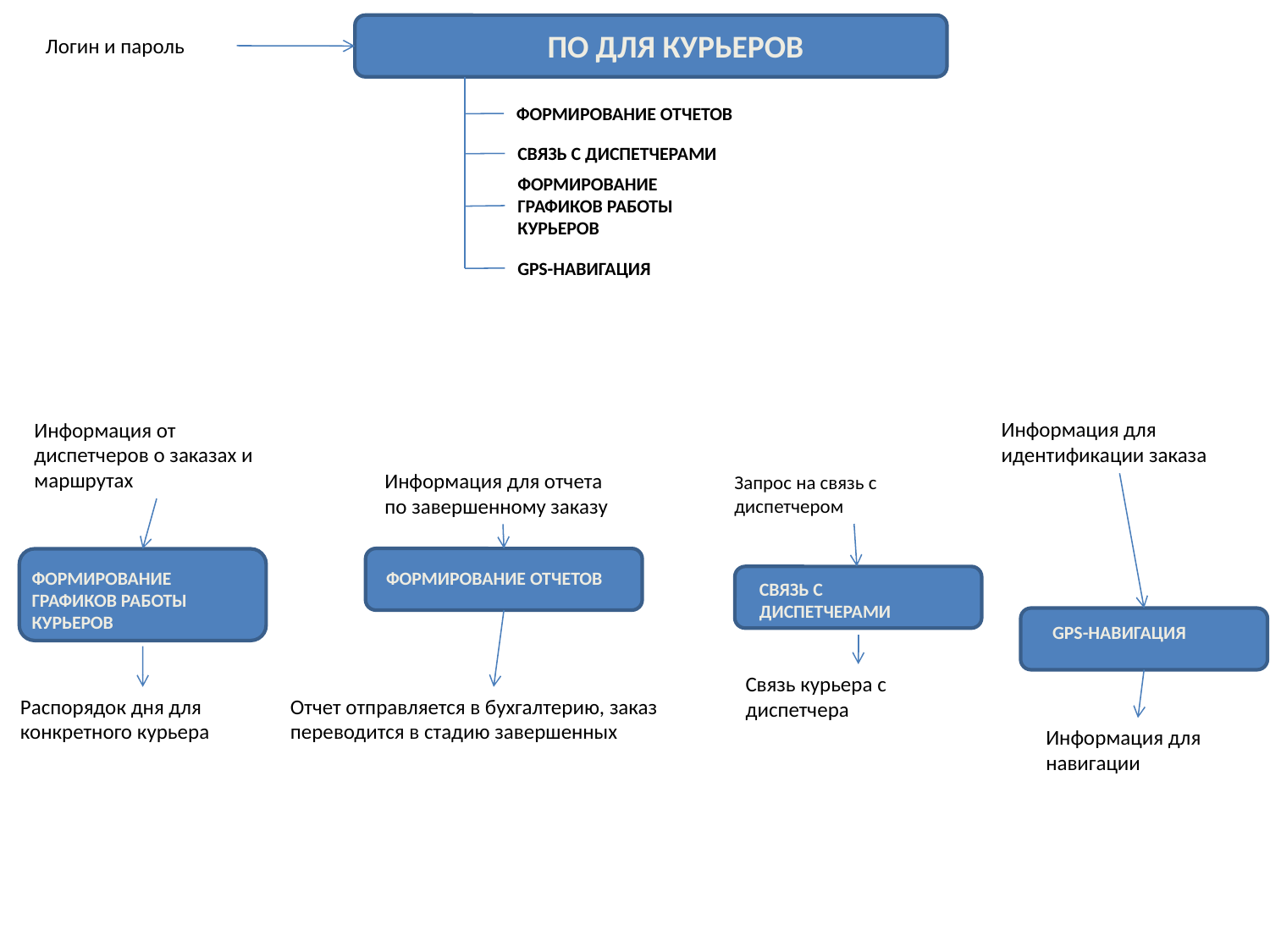

ПО ДЛЯ КУРЬЕРОВ
Логин и пароль
ФОРМИРОВАНИЕ ОТЧЕТОВ
СВЯЗЬ С ДИСПЕТЧЕРАМИ
ФОРМИРОВАНИЕ ГРАФИКОВ РАБОТЫ КУРЬЕРОВ
GPS-НАВИГАЦИЯ
Информация от диспетчеров о заказах и маршрутах
Информация для идентификации заказа
Информация для отчета по завершенному заказу
Запрос на связь с диспетчером

ФОРМИРОВАНИЕ ОТЧЕТОВ
ФОРМИРОВАНИЕ ГРАФИКОВ РАБОТЫ КУРЬЕРОВ

СВЯЗЬ С ДИСПЕТЧЕРАМИ

GPS-НАВИГАЦИЯ
Связь курьера с диспетчера
Отчет отправляется в бухгалтерию, заказ переводится в стадию завершенных
Распорядок дня для конкретного курьера
Информация для навигации